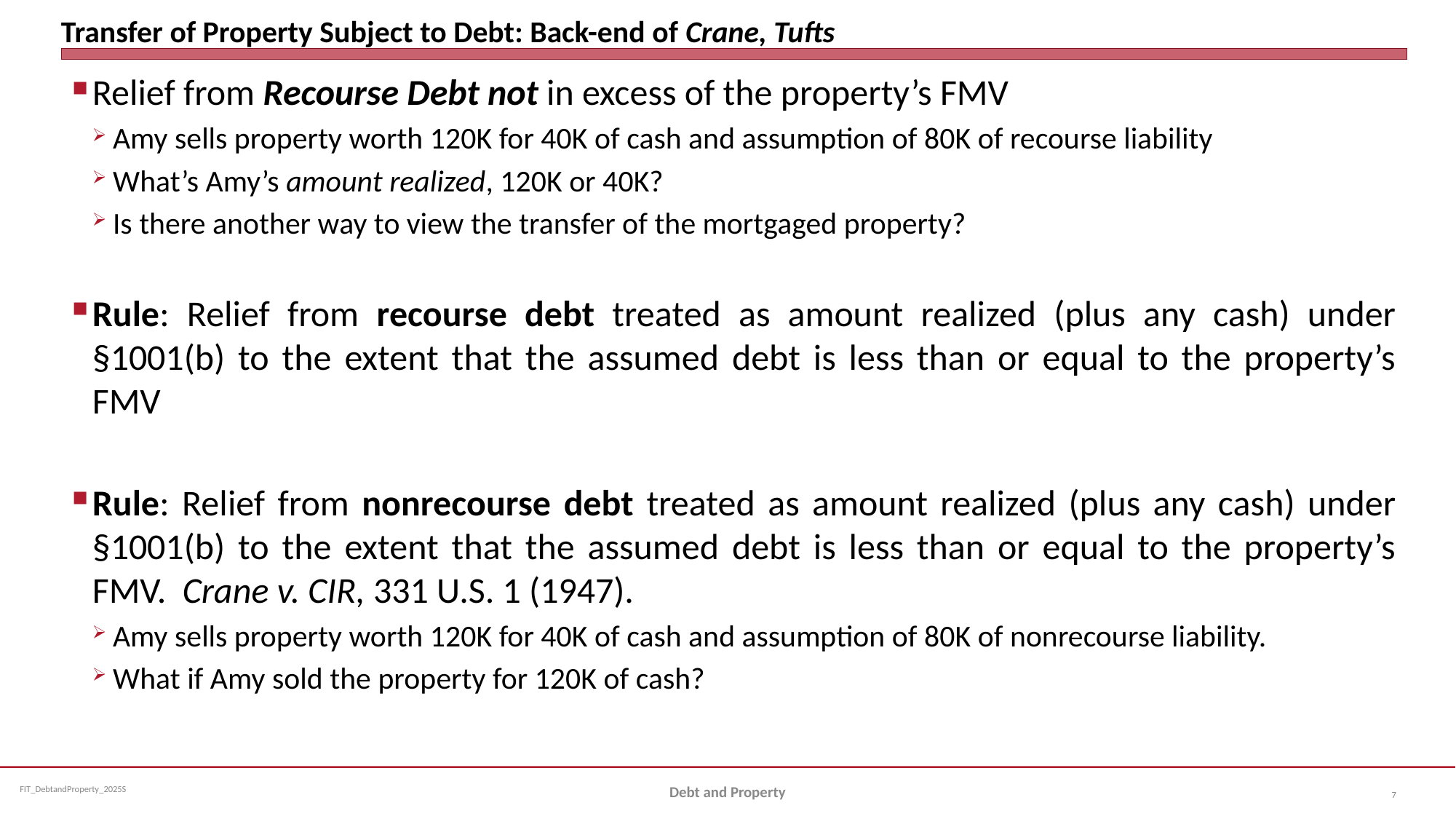

# Transfer of Property Subject to Debt: Back-end of Crane, Tufts
Relief from Recourse Debt not in excess of the property’s FMV
Amy sells property worth 120K for 40K of cash and assumption of 80K of recourse liability
What’s Amy’s amount realized, 120K or 40K?
Is there another way to view the transfer of the mortgaged property?

Rule: Relief from recourse debt treated as amount realized (plus any cash) under §1001(b) to the extent that the assumed debt is less than or equal to the property’s FMV

Rule: Relief from nonrecourse debt treated as amount realized (plus any cash) under §1001(b) to the extent that the assumed debt is less than or equal to the property’s FMV.  Crane v. CIR, 331 U.S. 1 (1947).
Amy sells property worth 120K for 40K of cash and assumption of 80K of nonrecourse liability.
What if Amy sold the property for 120K of cash?

Debt and Property
7